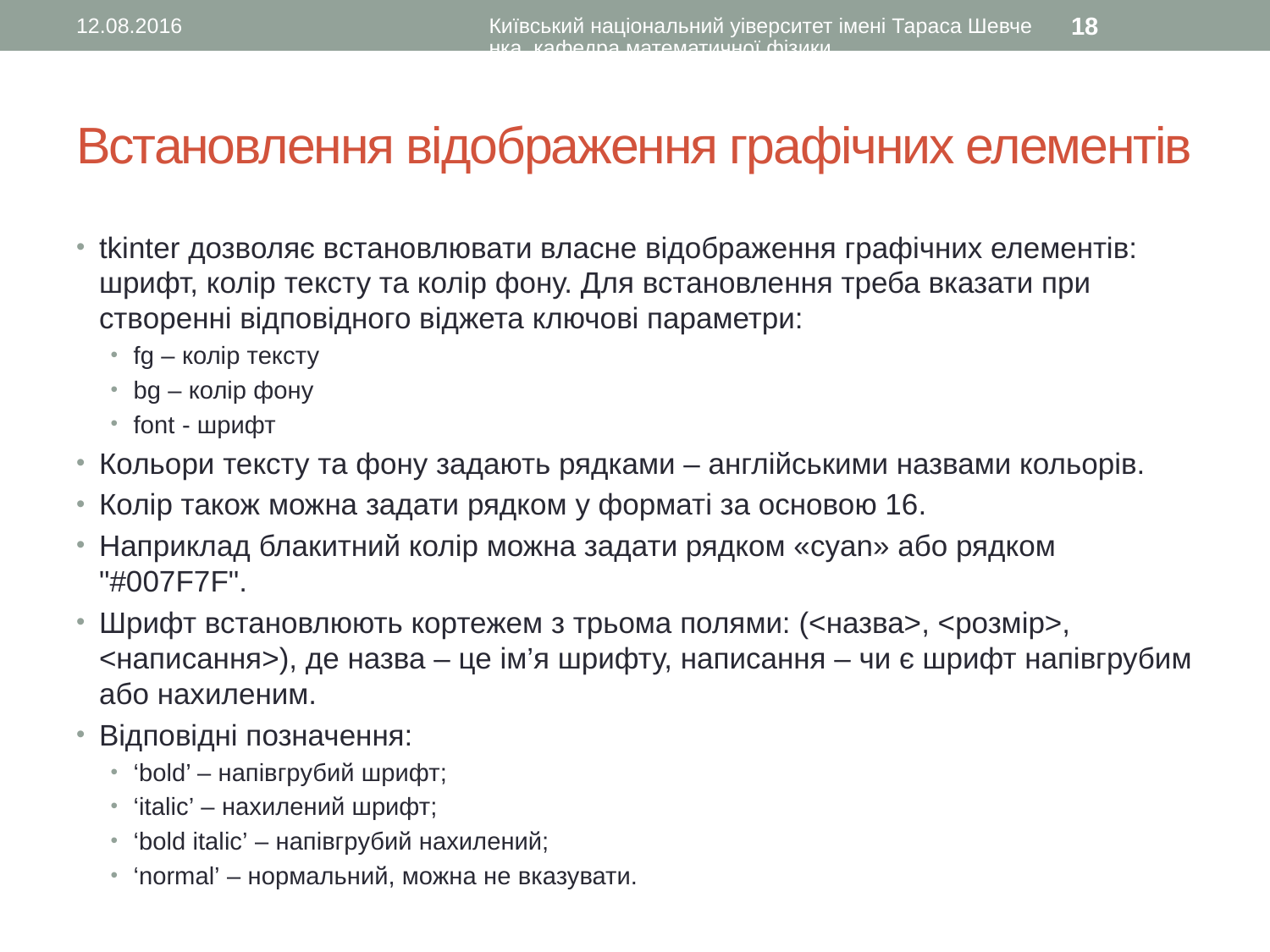

12.08.2016
Київський національний уіверситет імені Тараса Шевченка, кафедра математичної фізики
18
# Встановлення відображення графічних елементів
tkinter дозволяє встановлювати власне відображення графічних елементів: шрифт, колір тексту та колір фону. Для встановлення треба вказати при створенні відповідного віджета ключові параметри:
fg – колір тексту
bg – колір фону
font - шрифт
Кольори тексту та фону задають рядками – англійськими назвами кольорів.
Колір також можна задати рядком у форматі за основою 16.
Наприклад блакитний колір можна задати рядком «cyan» або рядком "#007F7F".
Шрифт встановлюють кортежем з трьома полями: (<назва>, <розмір>, <написання>), де назва – це ім’я шрифту, написання – чи є шрифт напівгрубим або нахиленим.
Відповідні позначення:
‘bold’ – напівгрубий шрифт;
‘italic’ – нахилений шрифт;
‘bold italic’ – напівгрубий нахилений;
‘normal’ – нормальний, можна не вказувати.